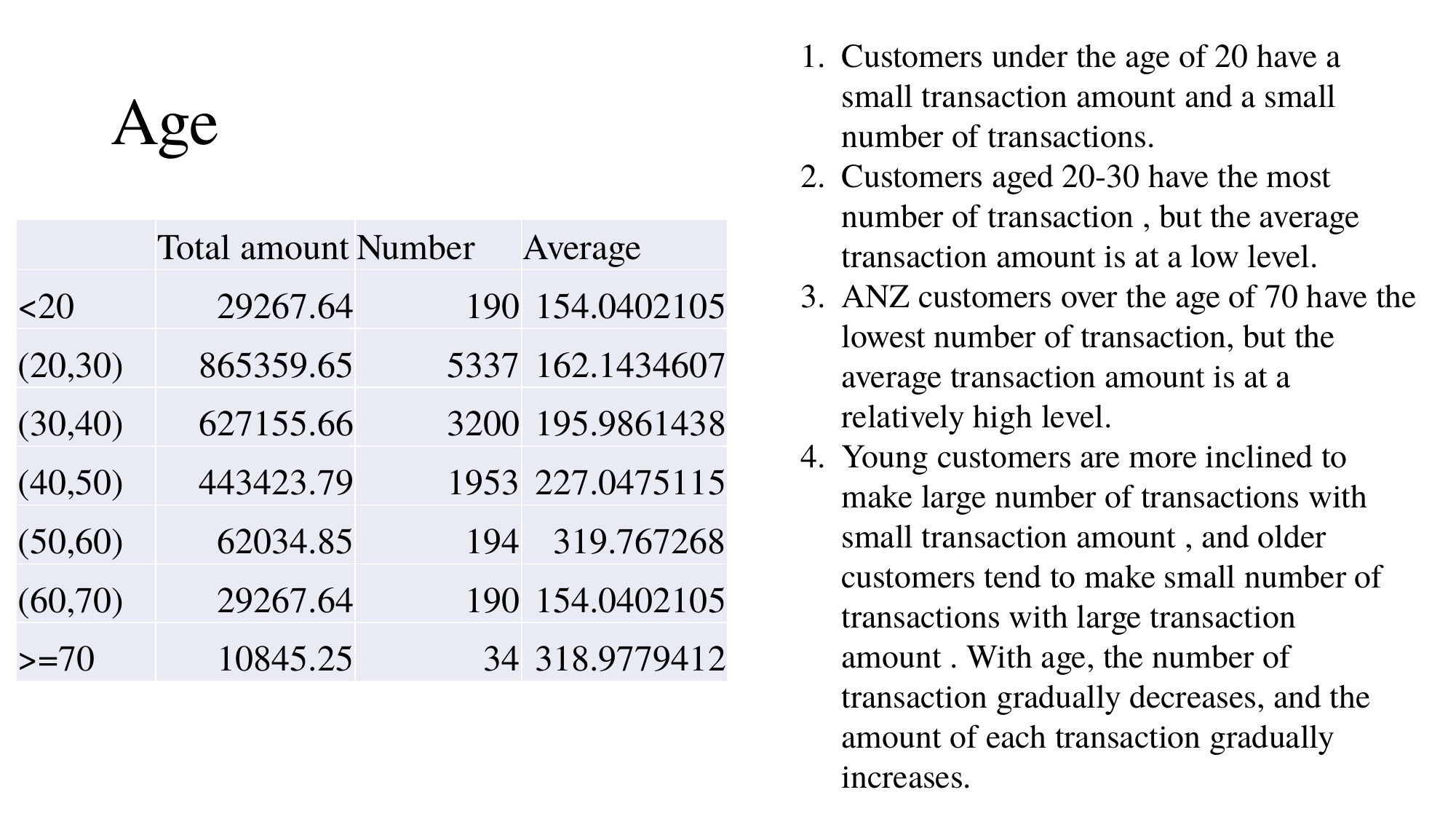

Customers under the age of 20 have a small transaction amount and a small number of transactions.
Customers aged 20-30 have the most number of transaction , but the average transaction amount is at a low level.
ANZ customers over the age of 70 have the lowest number of transaction, but the average transaction amount is at a relatively high level.
Young customers are more inclined to make large number of transactions with small transaction amount , and older customers tend to make small number of transactions with large transaction amount . With age, the number of transaction gradually decreases, and the amount of each transaction gradually increases.

# Age
|  | Total amount | Number | Average |
| --- | --- | --- | --- |
| <20 | 29267.64 | 190 | 154.0402105 |
| (20,30) | 865359.65 | 5337 | 162.1434607 |
| (30,40) | 627155.66 | 3200 | 195.9861438 |
| (40,50) | 443423.79 | 1953 | 227.0475115 |
| (50,60) | 62034.85 | 194 | 319.767268 |
| (60,70) | 29267.64 | 190 | 154.0402105 |
| >=70 | 10845.25 | 34 | 318.9779412 |